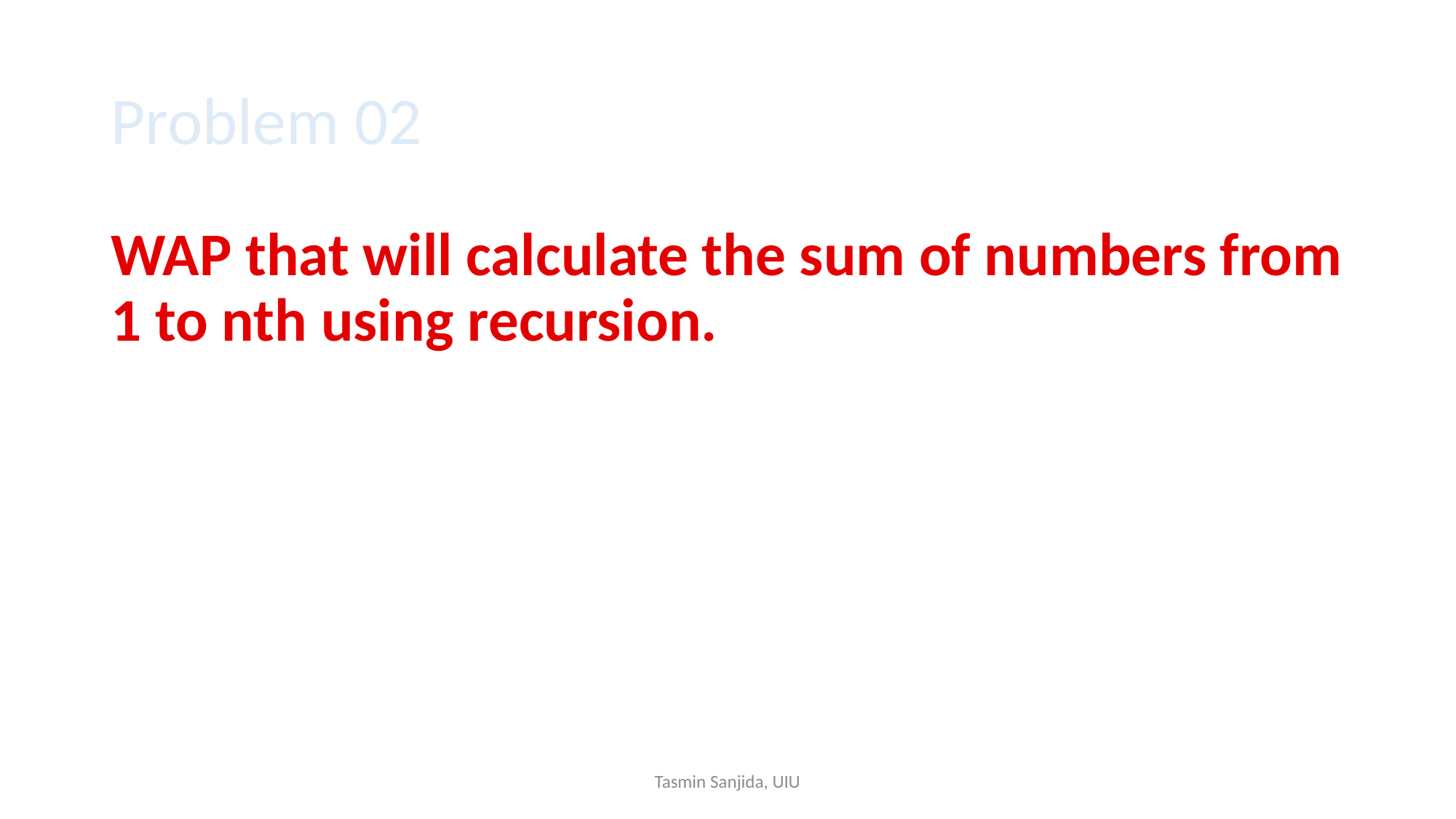

# Problem 02
WAP that will calculate the sum of numbers from 1 to nth using recursion.
Tasmin Sanjida, UIU
5